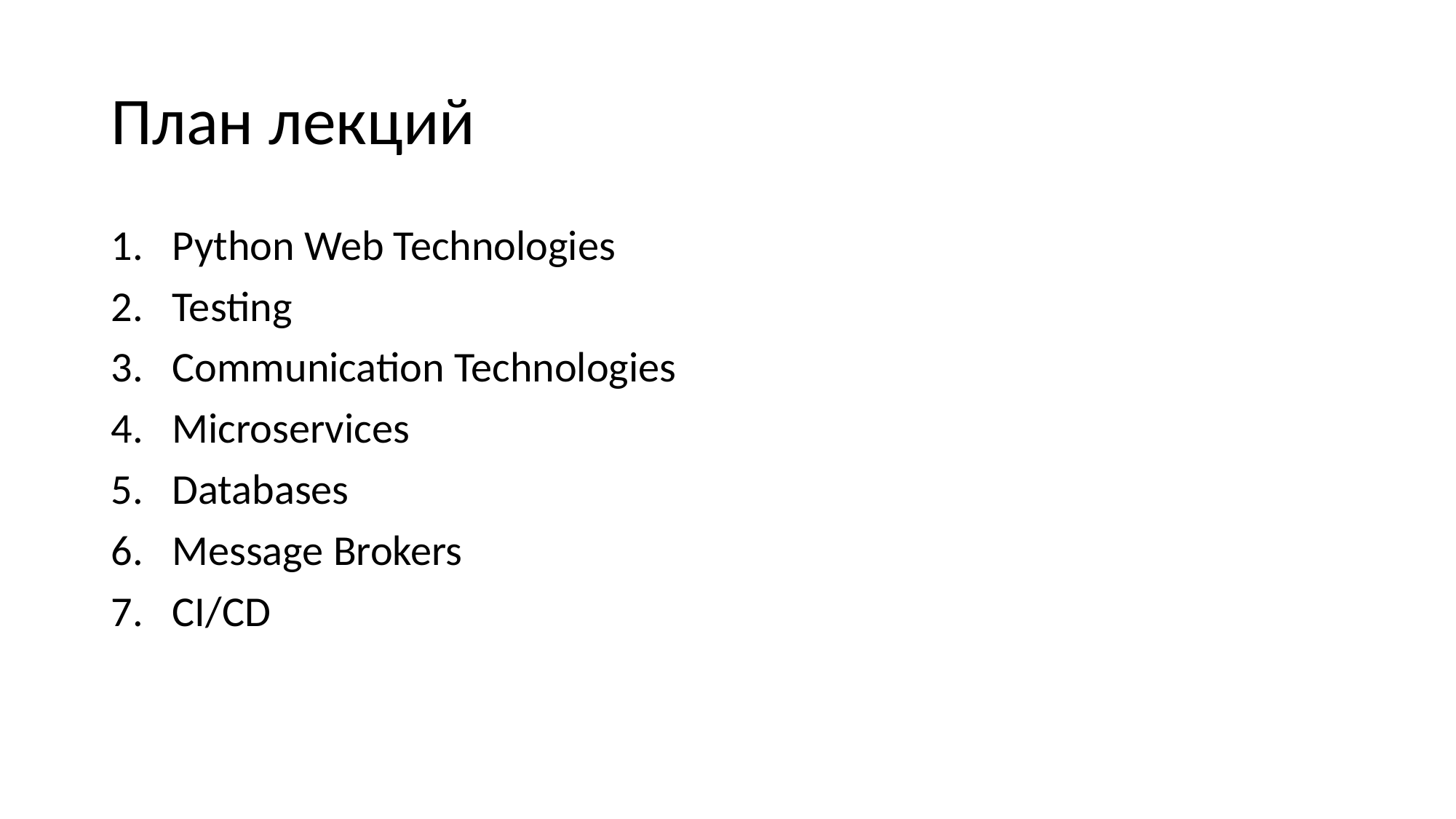

# План лекций
Python Web Technologies
Testing
Communication Technologies
Microservices
Databases
Message Brokers
CI/CD